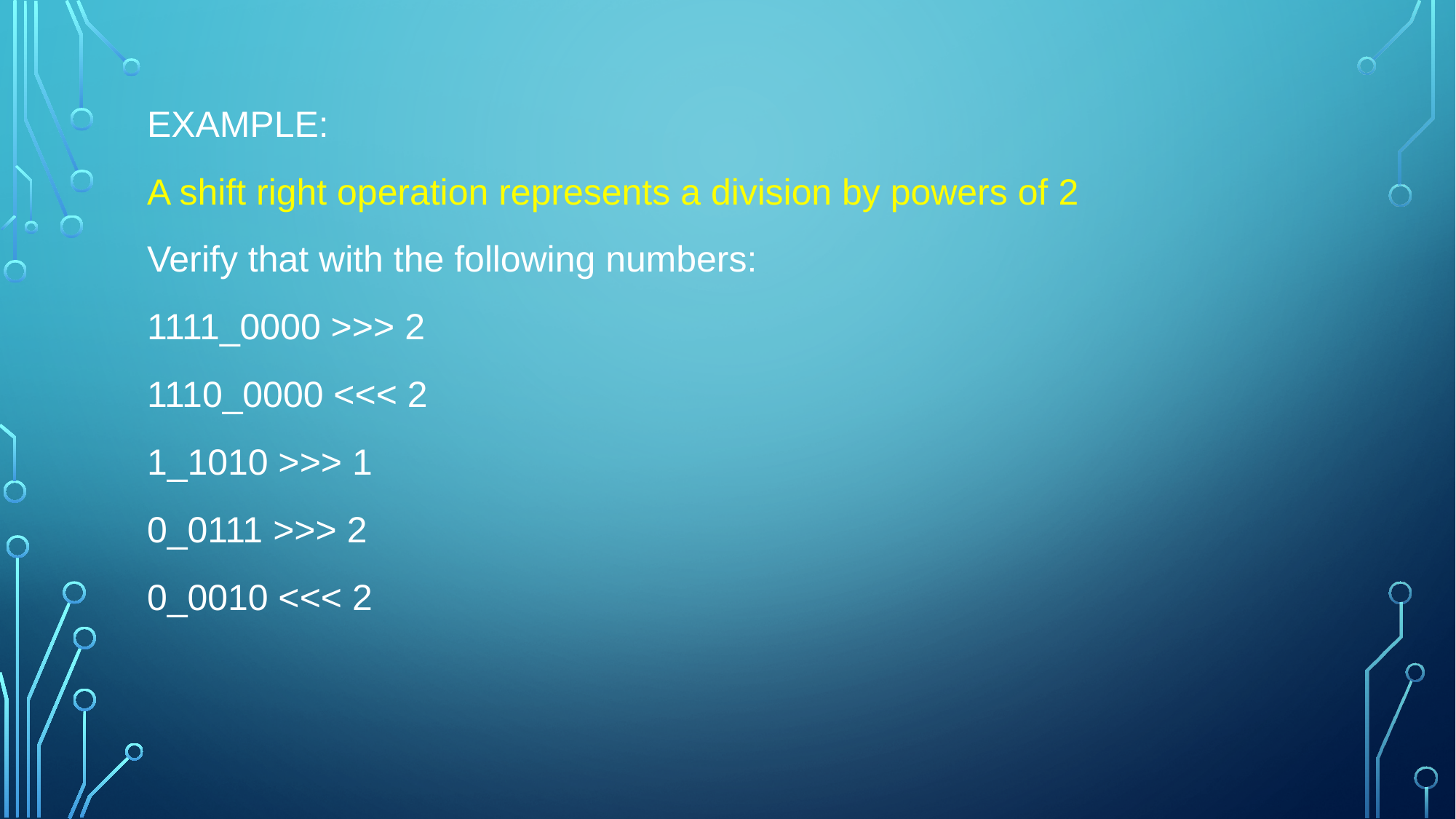

EXAMPLE:
A shift right operation represents a division by powers of 2
Verify that with the following numbers:
1111_0000 >>> 2
1110_0000 <<< 2
1_1010 >>> 1
0_0111 >>> 2
0_0010 <<< 2